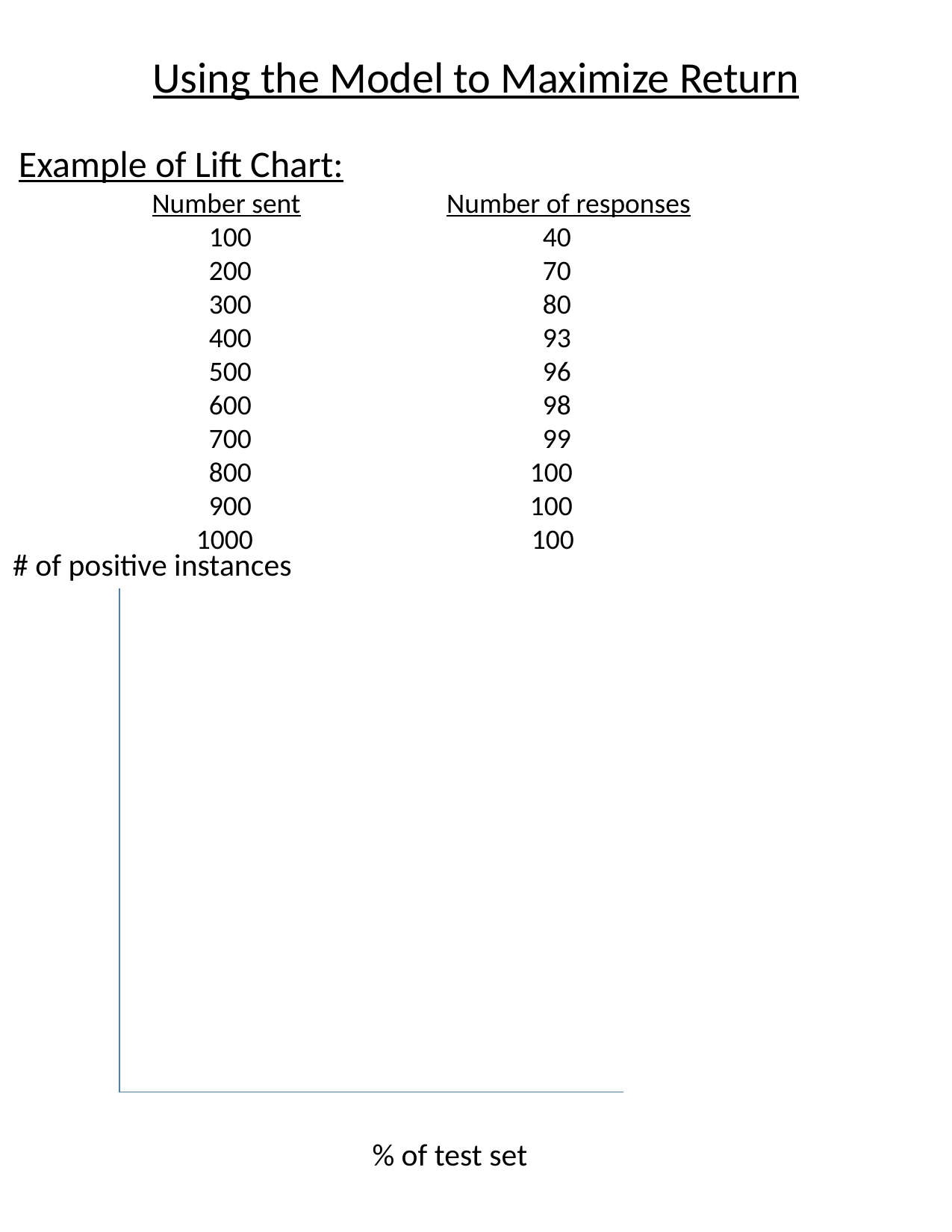

# Using the Model to Maximize Return
Example of Lift Chart:
                     Number sent                       Number of responses
                              100                                              40
                              200                                              70
                              300                                              80
                              400                                              93
                              500                                              96
                              600                                              98
                              700                                              99
                              800                                            100
                              900                                            100
                            1000                                            100

# of positive instances
% of test set